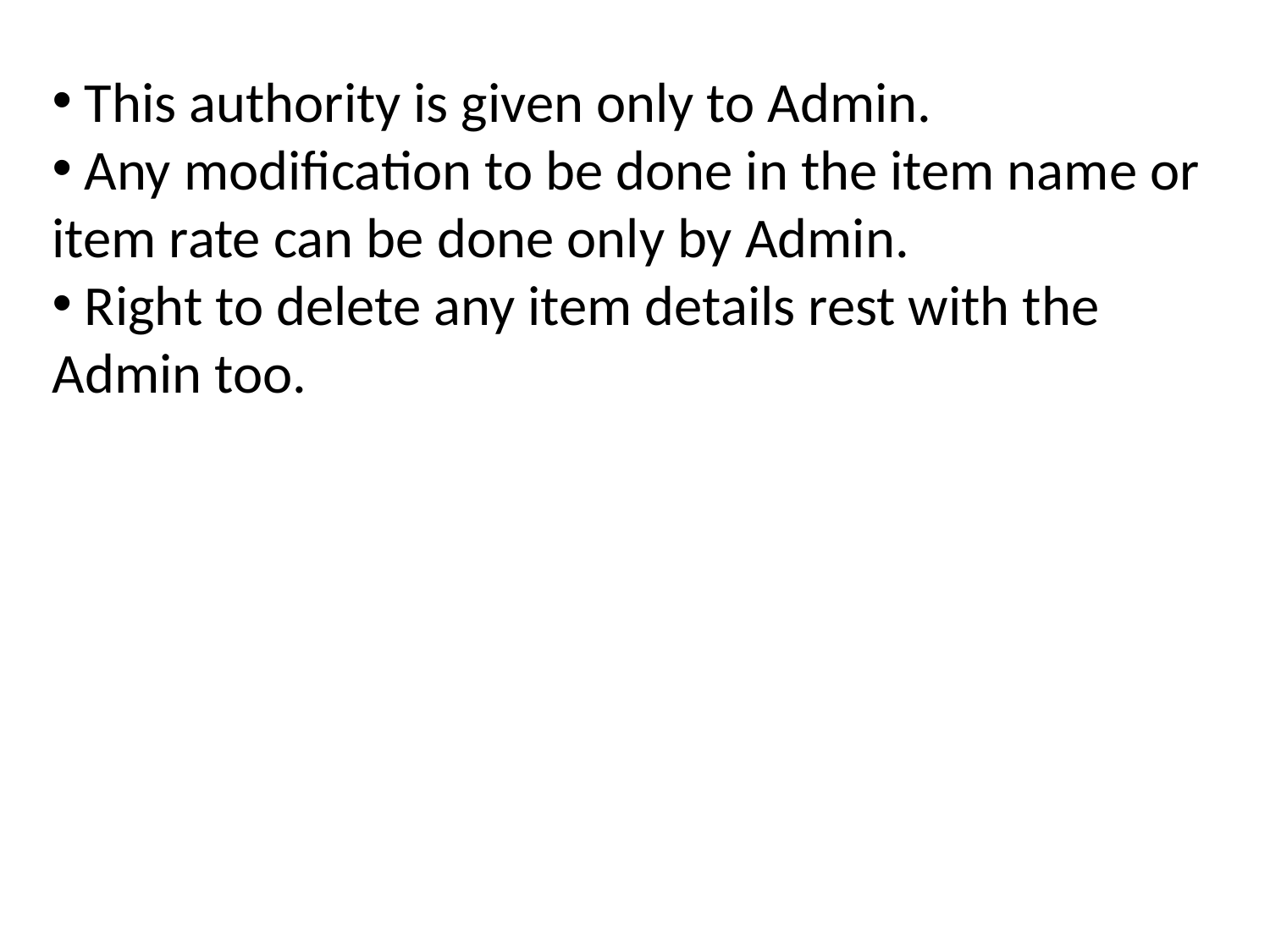

This authority is given only to Admin.
 Any modification to be done in the item name or item rate can be done only by Admin.
 Right to delete any item details rest with the Admin too.